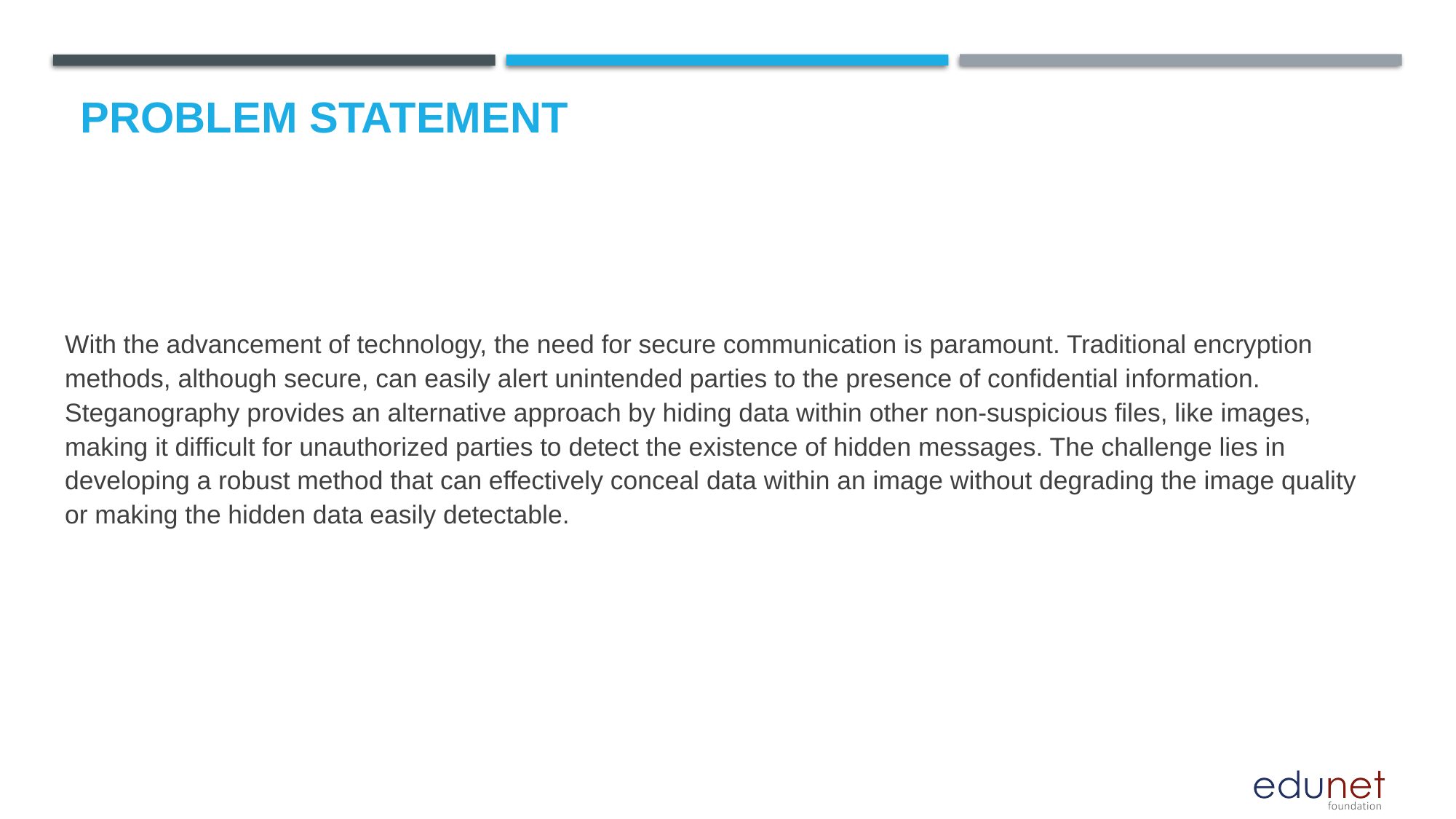

# Problem Statement
With the advancement of technology, the need for secure communication is paramount. Traditional encryption methods, although secure, can easily alert unintended parties to the presence of confidential information. Steganography provides an alternative approach by hiding data within other non-suspicious files, like images, making it difficult for unauthorized parties to detect the existence of hidden messages. The challenge lies in developing a robust method that can effectively conceal data within an image without degrading the image quality or making the hidden data easily detectable.